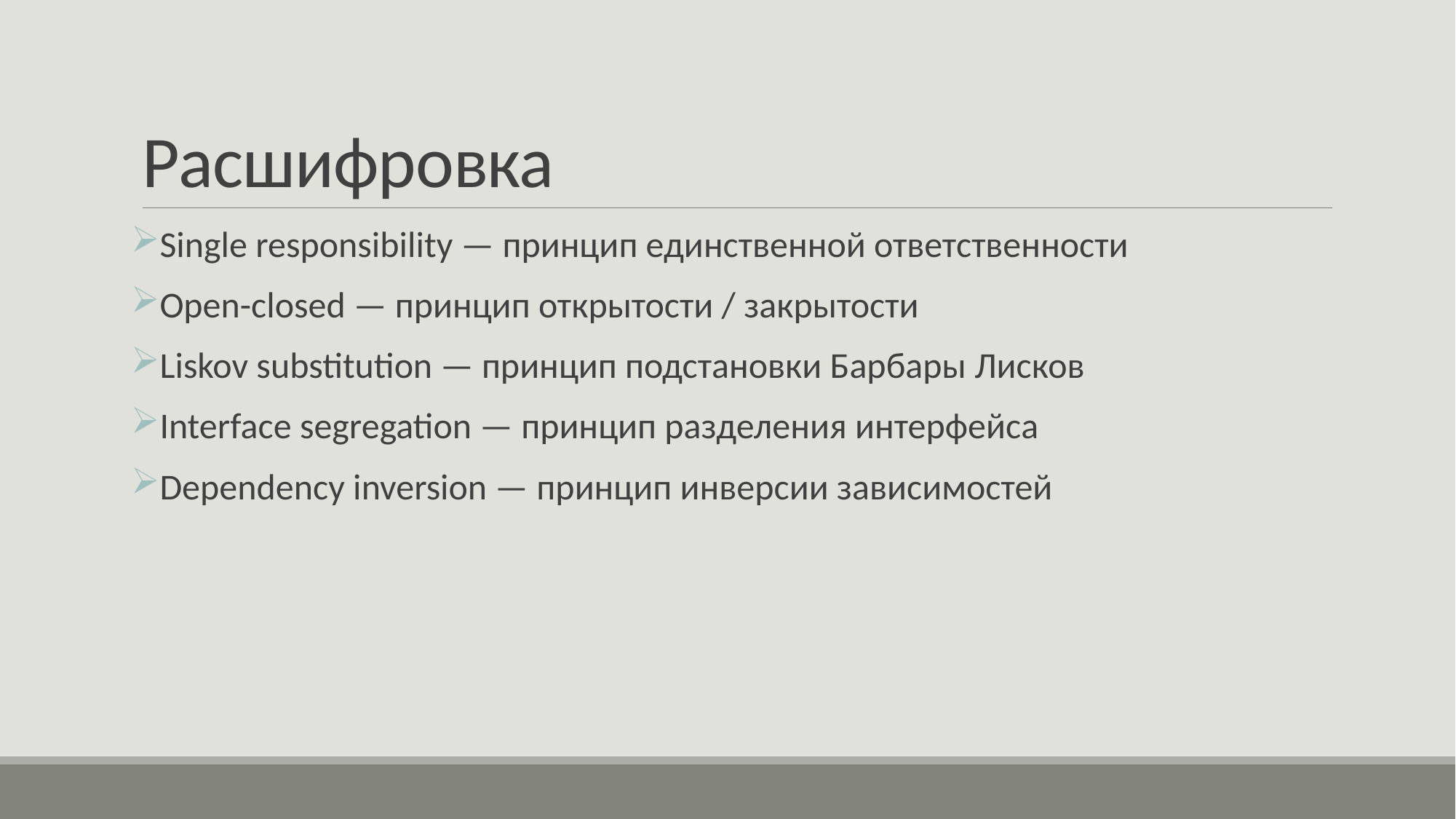

# Расшифровка
Single responsibility — принцип единственной ответственности
Open-closed — принцип открытости / закрытости
Liskov substitution — принцип подстановки Барбары Лисков
Interface segregation — принцип разделения интерфейса
Dependency inversion — принцип инверсии зависимостей